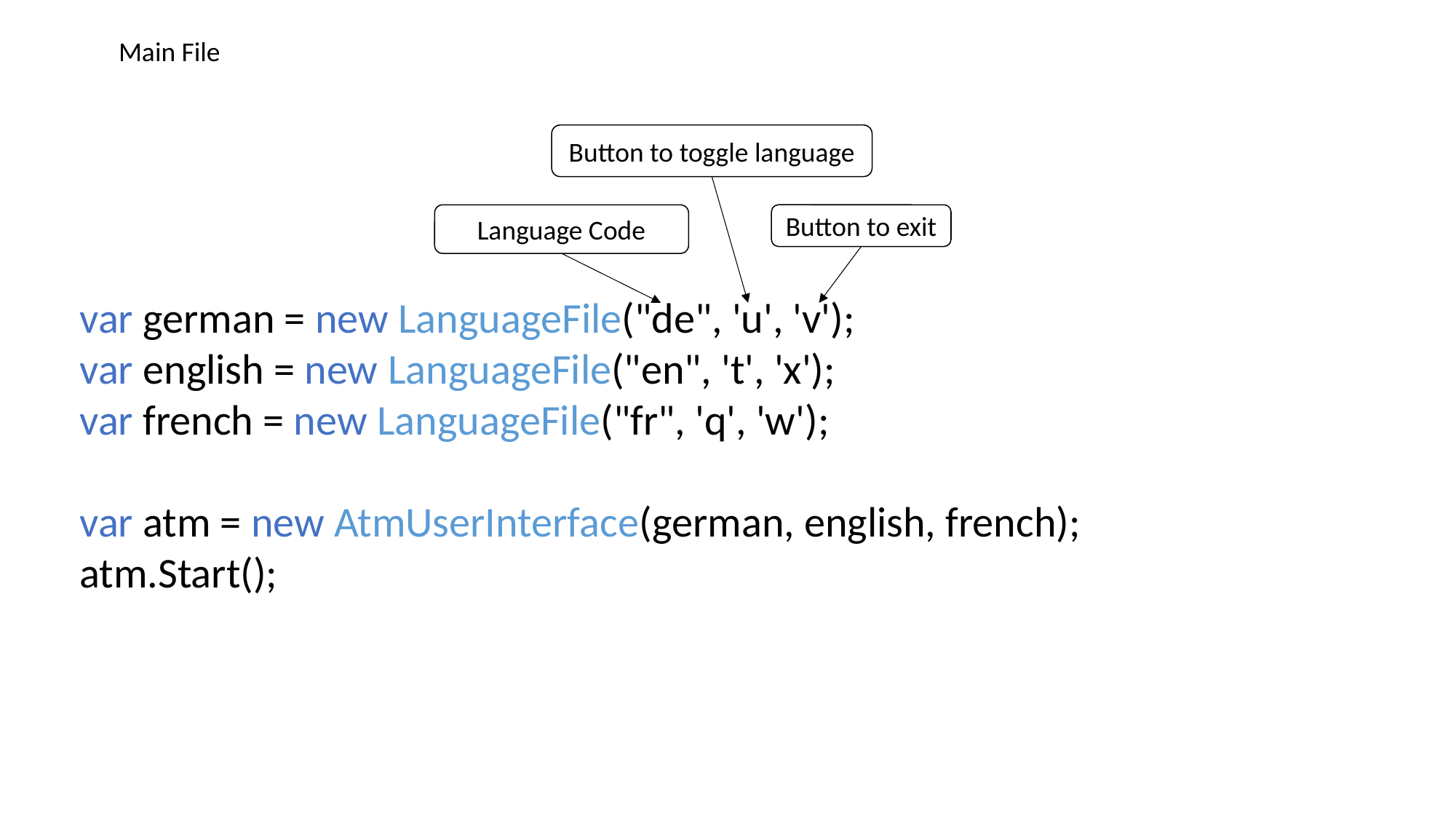

Main File
Button to toggle language
Language Code
Button to exit
var german = new LanguageFile("de", 'u', 'v');
var english = new LanguageFile("en", 't', 'x');
var french = new LanguageFile("fr", 'q', 'w');

var atm = new AtmUserInterface(german, english, french);
atm.Start();